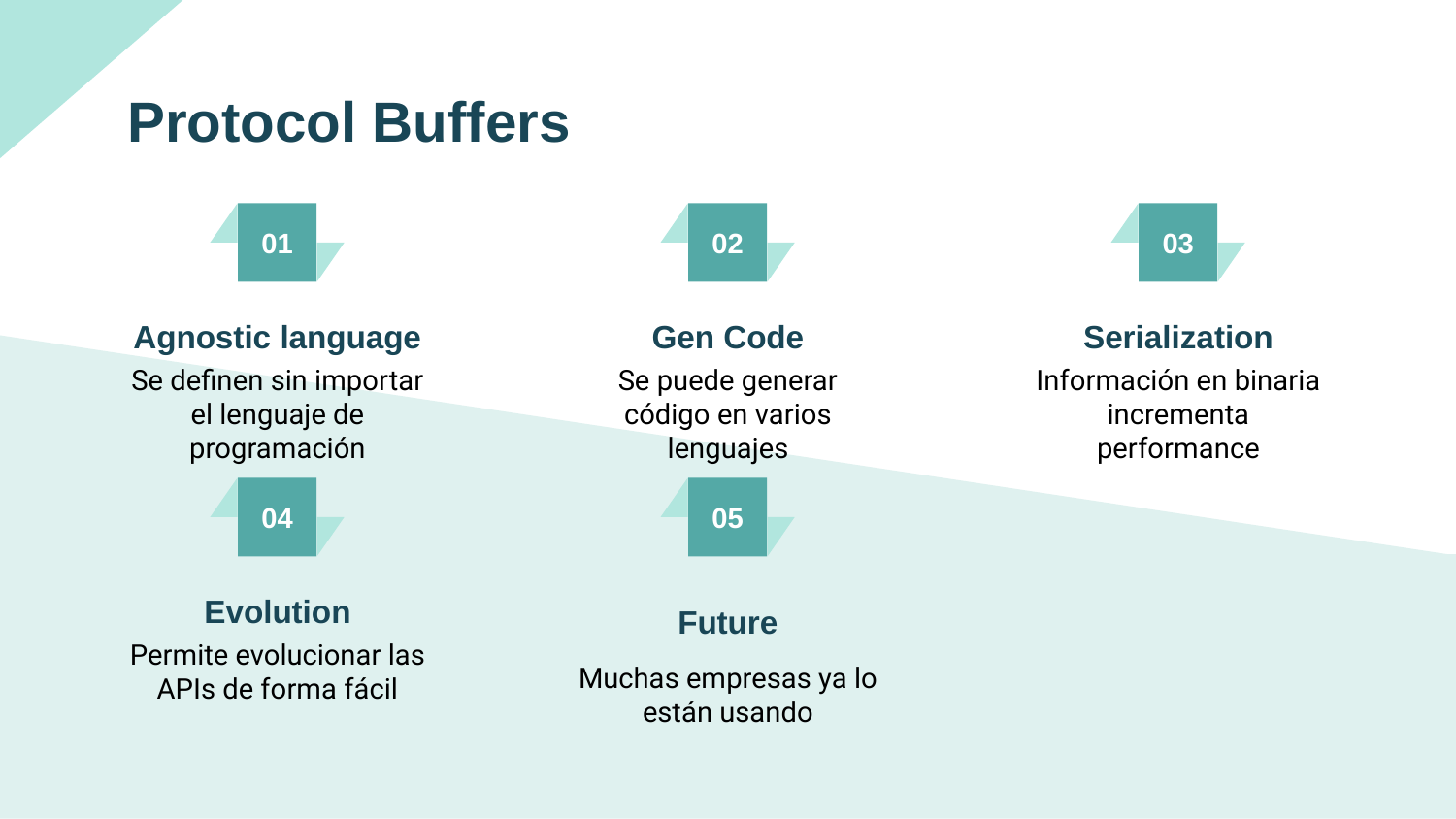

# Protocol Buffers
01

02
03
Agnostic language
Gen Code
Serialization
Se definen sin importar el lenguaje de programación
Se puede generar código en varios lenguajes
Información en binaria incrementa performance

04
05
Evolution
Future
Permite evolucionar las APIs de forma fácil
Muchas empresas ya lo están usando